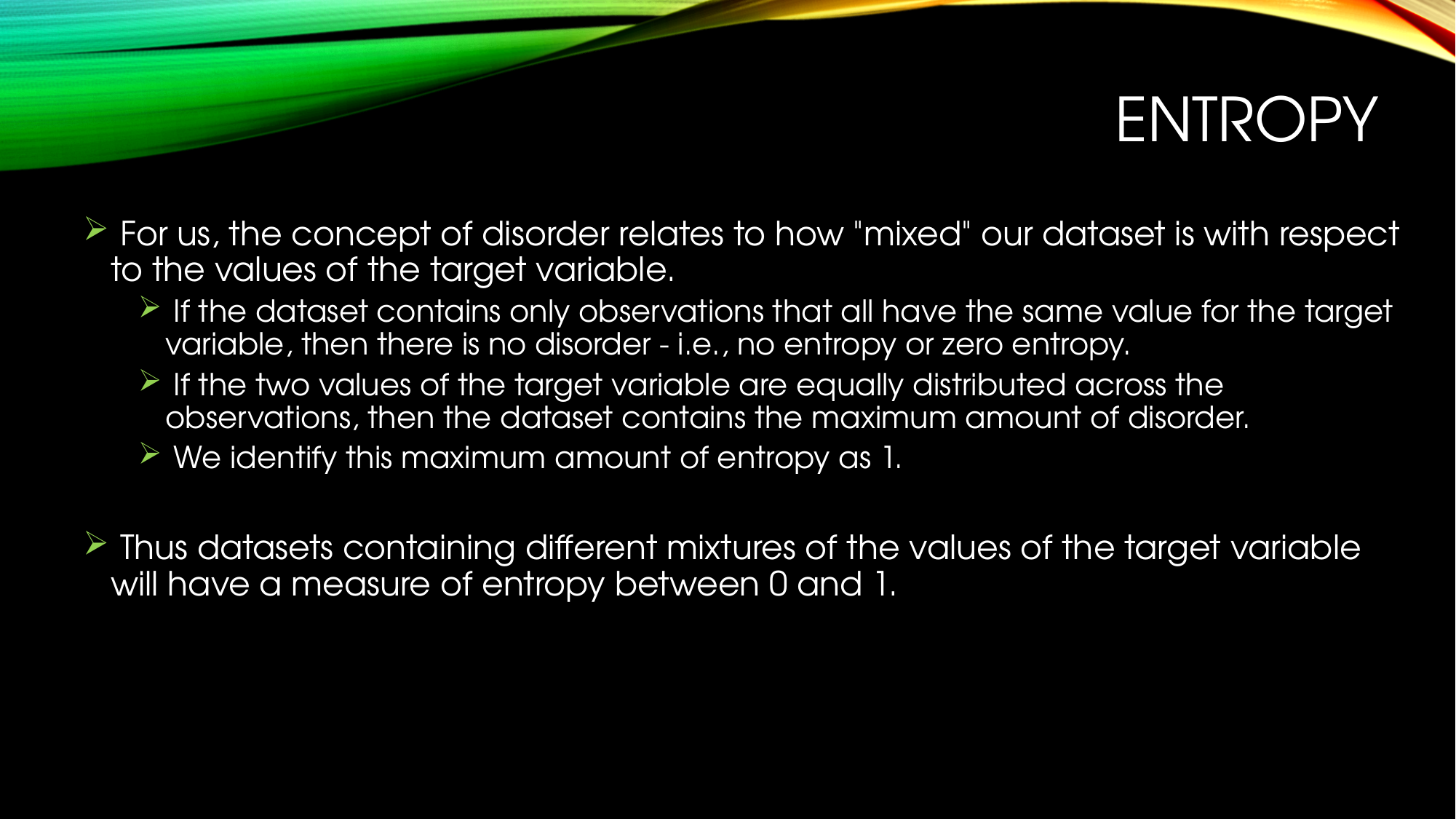

# Entropy
 For us, the concept of disorder relates to how "mixed" our dataset is with respect to the values of the target variable.
 If the dataset contains only observations that all have the same value for the target variable, then there is no disorder - i.e., no entropy or zero entropy.
 If the two values of the target variable are equally distributed across the observations, then the dataset contains the maximum amount of disorder.
 We identify this maximum amount of entropy as 1.

 Thus datasets containing different mixtures of the values of the target variable will have a measure of entropy between 0 and 1.